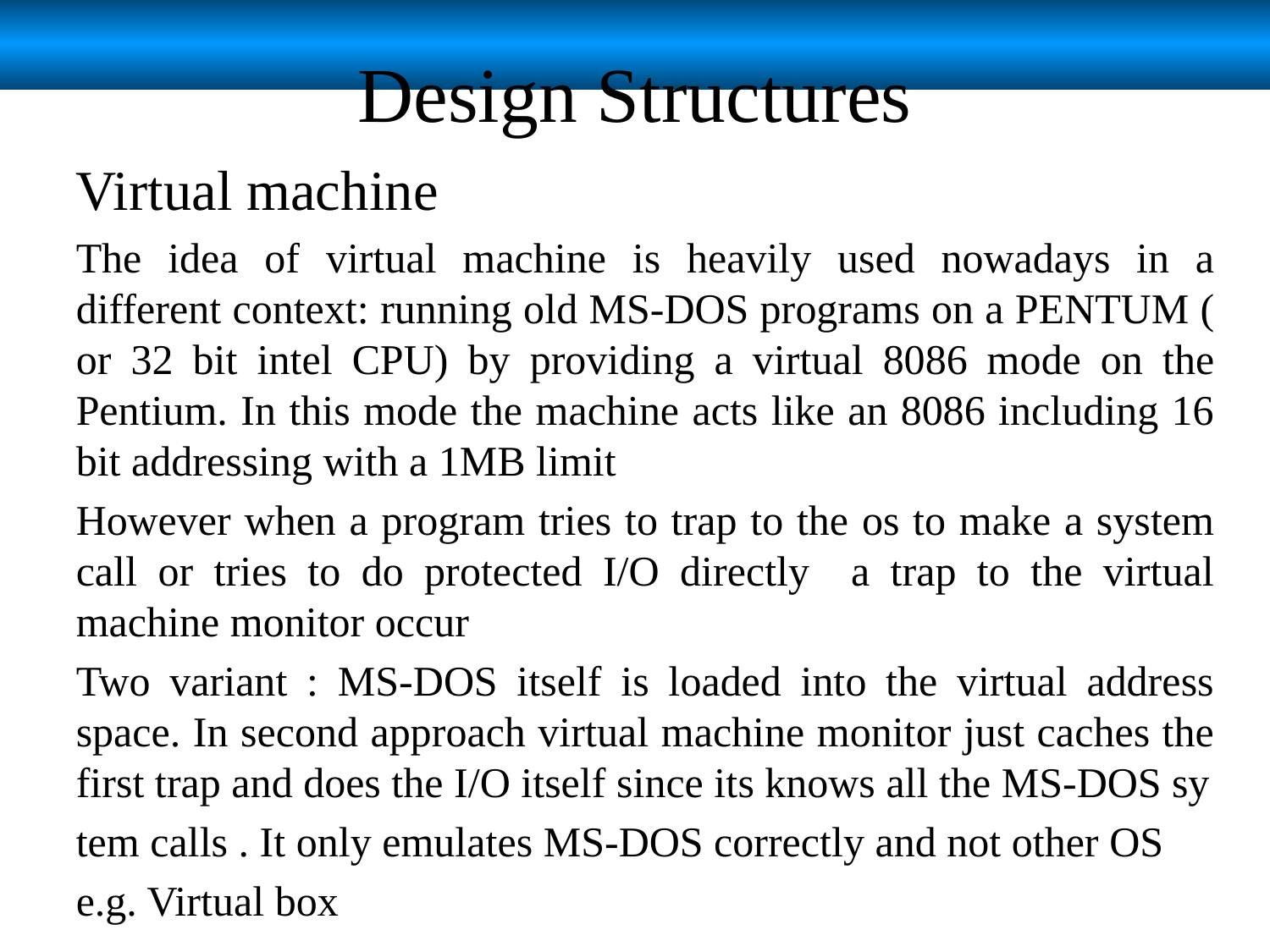

# Design Structures
Virtual machine
The idea of virtual machine is heavily used nowadays in a different context: running old MS-DOS programs on a PENTUM ( or 32 bit intel CPU) by providing a virtual 8086 mode on the Pentium. In this mode the machine acts like an 8086 including 16 bit addressing with a 1MB limit
However when a program tries to trap to the os to make a system call or tries to do protected I/O directly  a trap to the virtual machine monitor occur
Two variant : MS-DOS itself is loaded into the virtual address space. In second approach virtual machine monitor just caches the first trap and does the I/O itself since its knows all the MS-DOS sy
tem calls . It only emulates MS-DOS correctly and not other OS
e.g. Virtual box